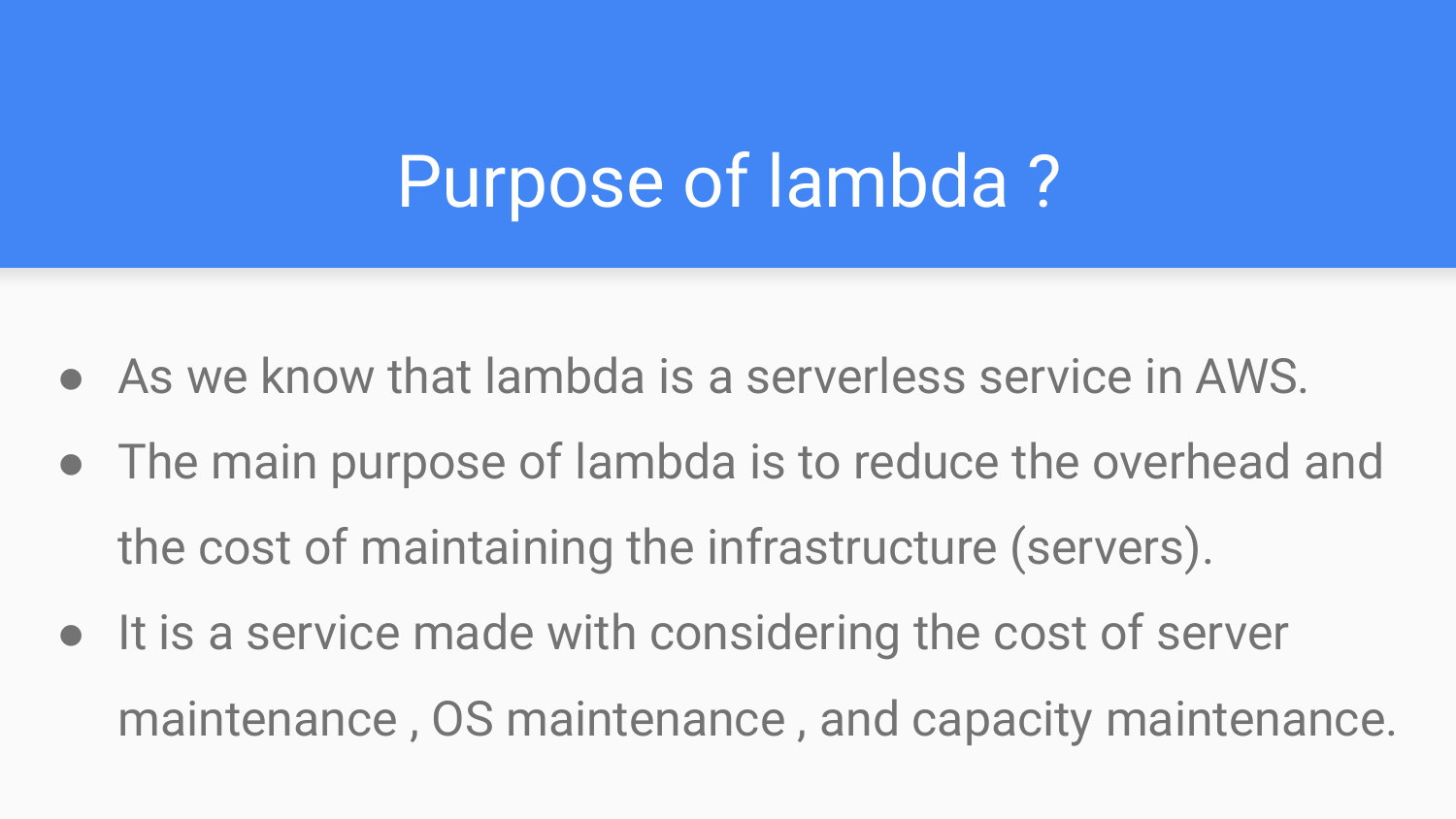

# Purpose of lambda ?
As we know that lambda is a serverless service in AWS.
The main purpose of lambda is to reduce the overhead and the cost of maintaining the infrastructure (servers).
It is a service made with considering the cost of server maintenance , OS maintenance , and capacity maintenance.